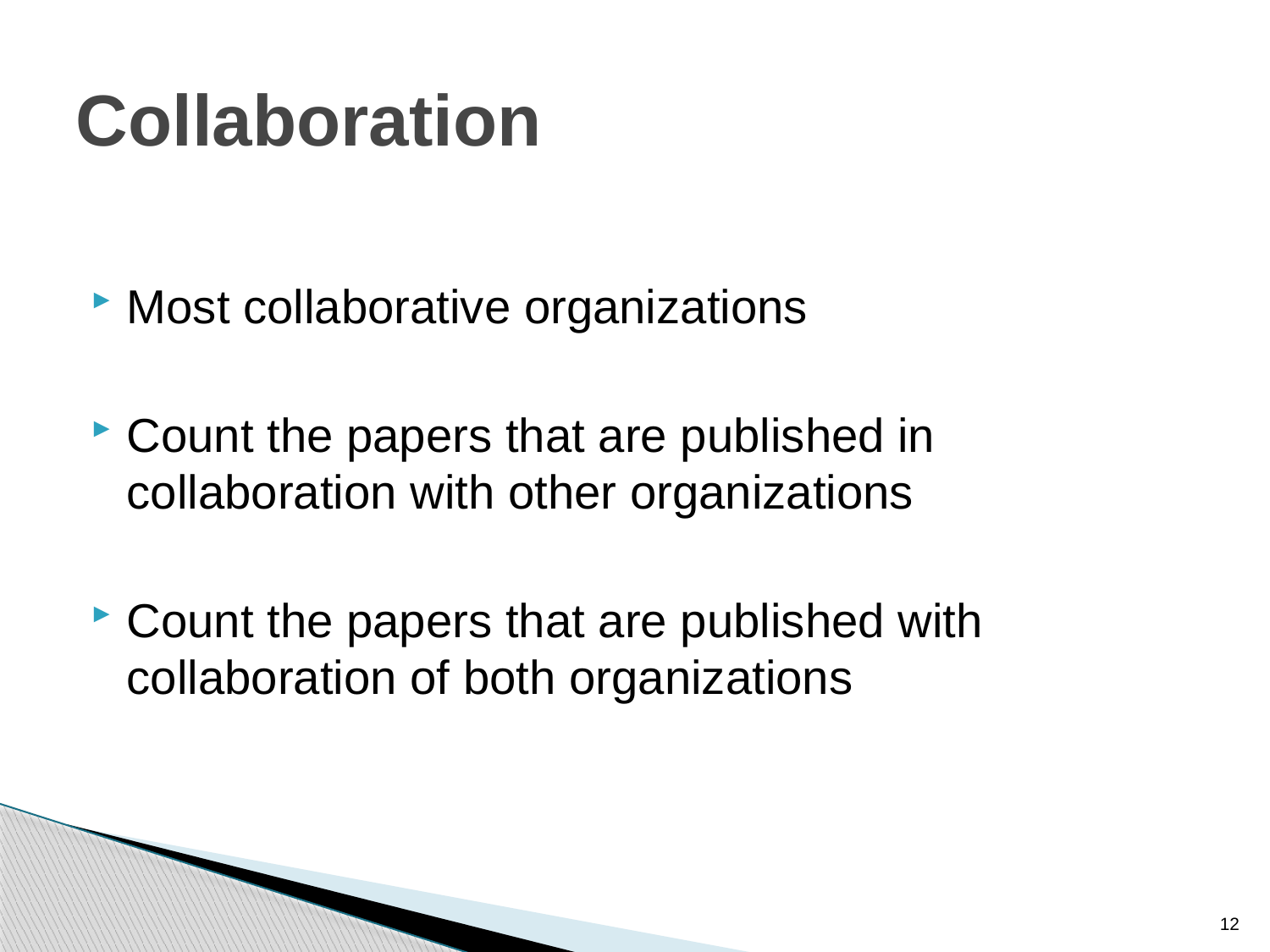

# Collaboration

Most collaborative organizations

Count the papers that are published in collaboration with other organizations

Count the papers that are published with collaboration of both organizations

12